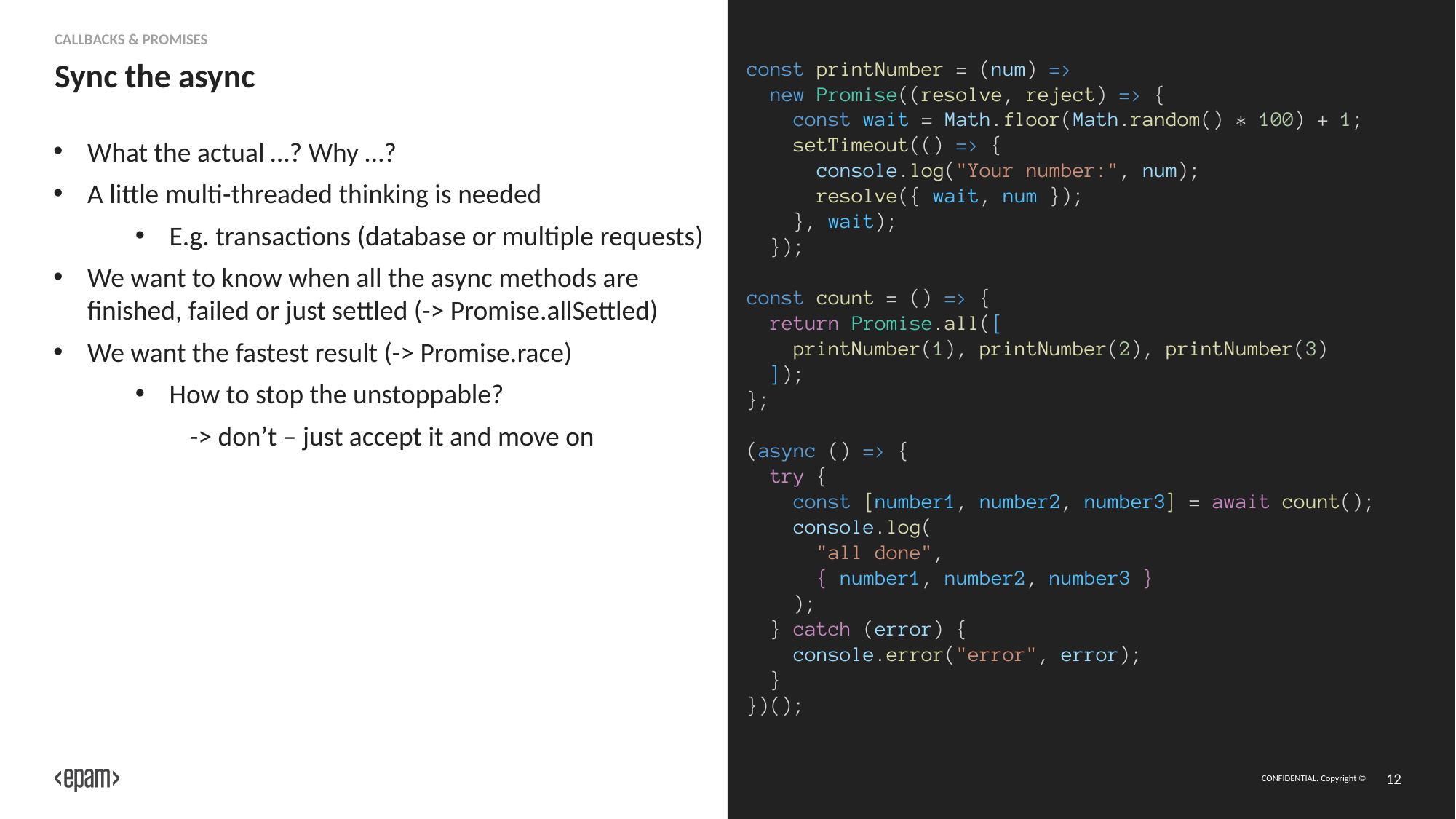

Callbacks & Promises
# Sync the async
const printNumber = (num) =>
  new Promise((resolve, reject) => {
    const wait = Math.floor(Math.random() * 100) + 1;
    setTimeout(() => {
      console.log("Your number:", num);
      resolve({ wait, num });
    }, wait);
  });

const count = () => {
  return Promise.all([
    printNumber(1), printNumber(2), printNumber(3)
  ]);
};

(async () => {
  try {
    const [number1, number2, number3] = await count();
    console.log(
      "all done",
      { number1, number2, number3 }
    );
  } catch (error) {
    console.error("error", error);
  }
})();
What the actual …? Why …?
A little multi-threaded thinking is needed
E.g. transactions (database or multiple requests)
We want to know when all the async methods are finished, failed or just settled (-> Promise.allSettled)
We want the fastest result (-> Promise.race)
How to stop the unstoppable?
-> don’t – just accept it and move on